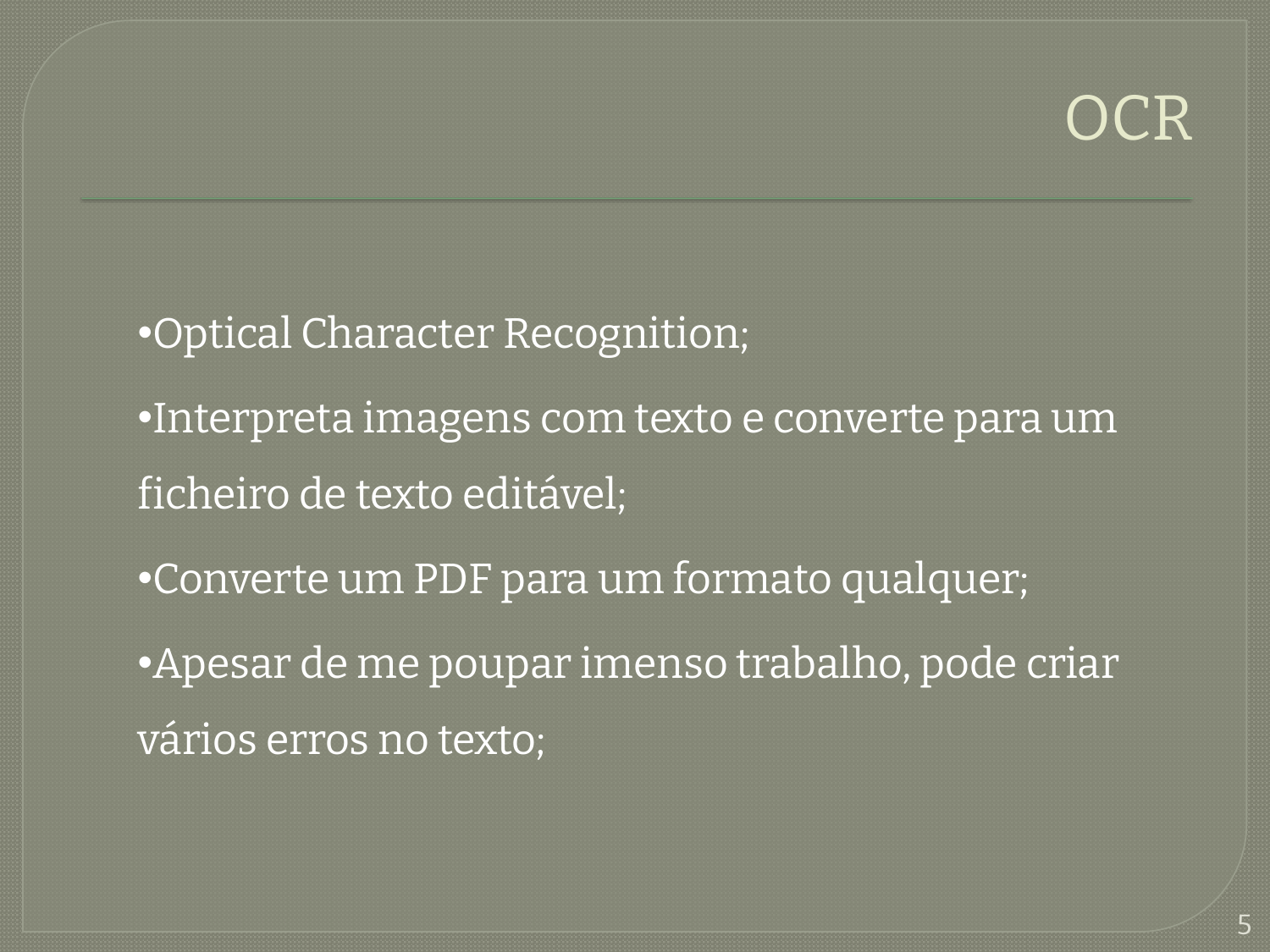

# OCR
Optical Character Recognition;
Interpreta imagens com texto e converte para um ficheiro de texto editável;
Converte um PDF para um formato qualquer;
Apesar de me poupar imenso trabalho, pode criar vários erros no texto;

5